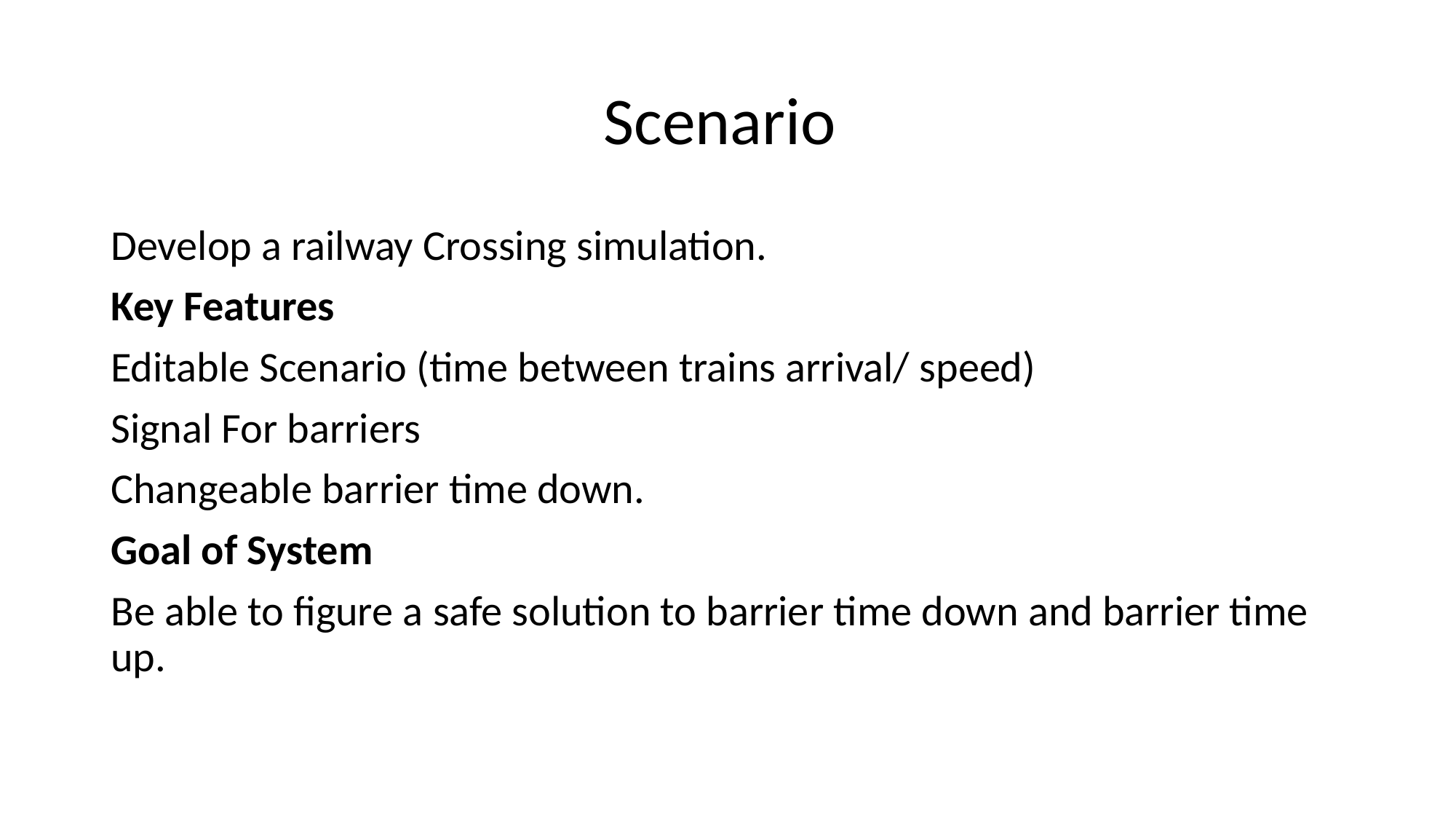

# Scenario
Develop a railway Crossing simulation.
Key Features
Editable Scenario (time between trains arrival/ speed)
Signal For barriers
Changeable barrier time down.
Goal of System
Be able to figure a safe solution to barrier time down and barrier time up.